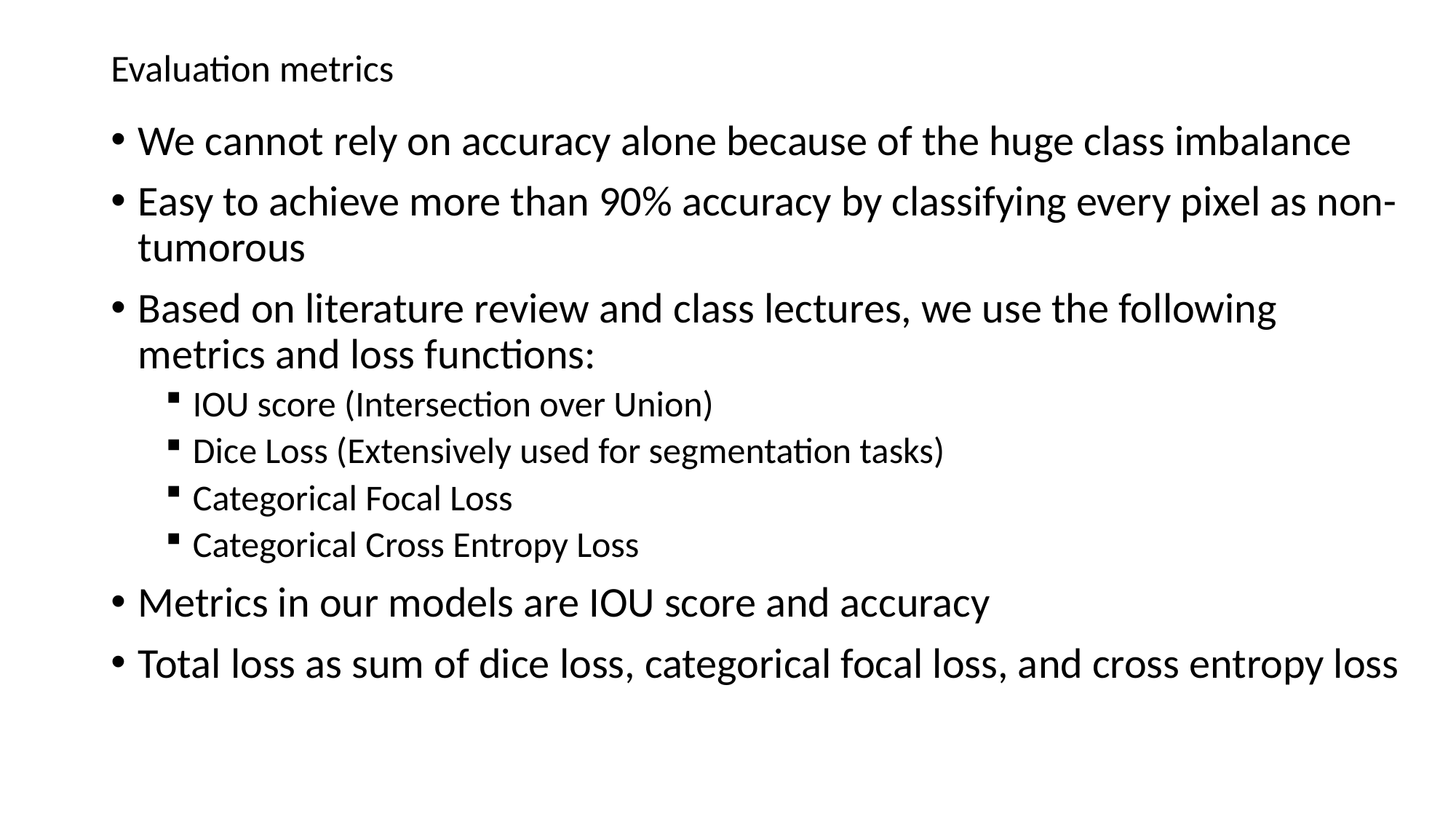

# Evaluation metrics
We cannot rely on accuracy alone because of the huge class imbalance
Easy to achieve more than 90% accuracy by classifying every pixel as non-tumorous
Based on literature review and class lectures, we use the following metrics and loss functions:
IOU score (Intersection over Union)
Dice Loss (Extensively used for segmentation tasks)
Categorical Focal Loss
Categorical Cross Entropy Loss
Metrics in our models are IOU score and accuracy
Total loss as sum of dice loss, categorical focal loss, and cross entropy loss